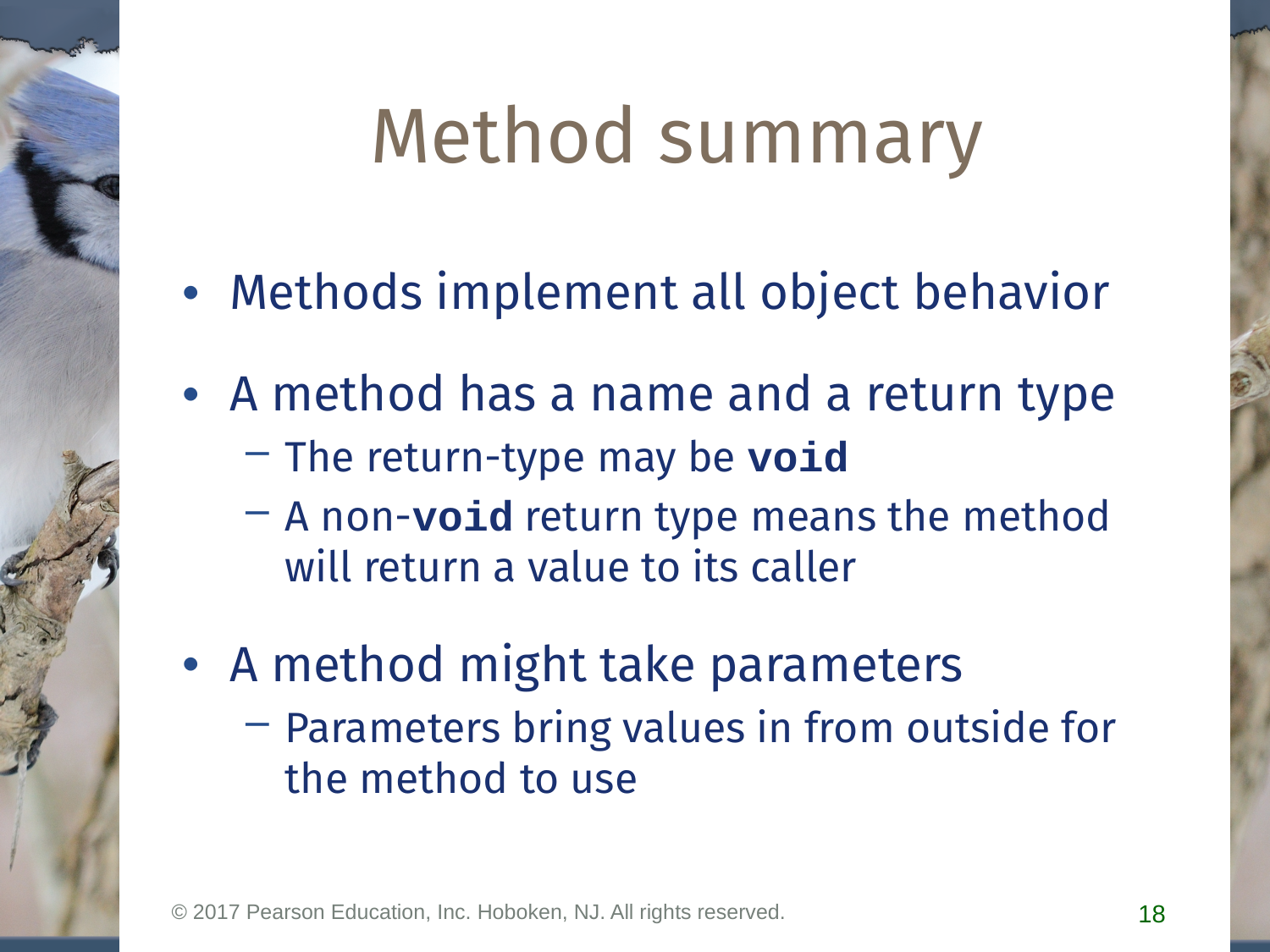

# Method summary
Methods implement all object behavior
A method has a name and a return type
The return-type may be void
A non-void return type means the method will return a value to its caller
A method might take parameters
Parameters bring values in from outside for the method to use
© 2017 Pearson Education, Inc. Hoboken, NJ. All rights reserved.